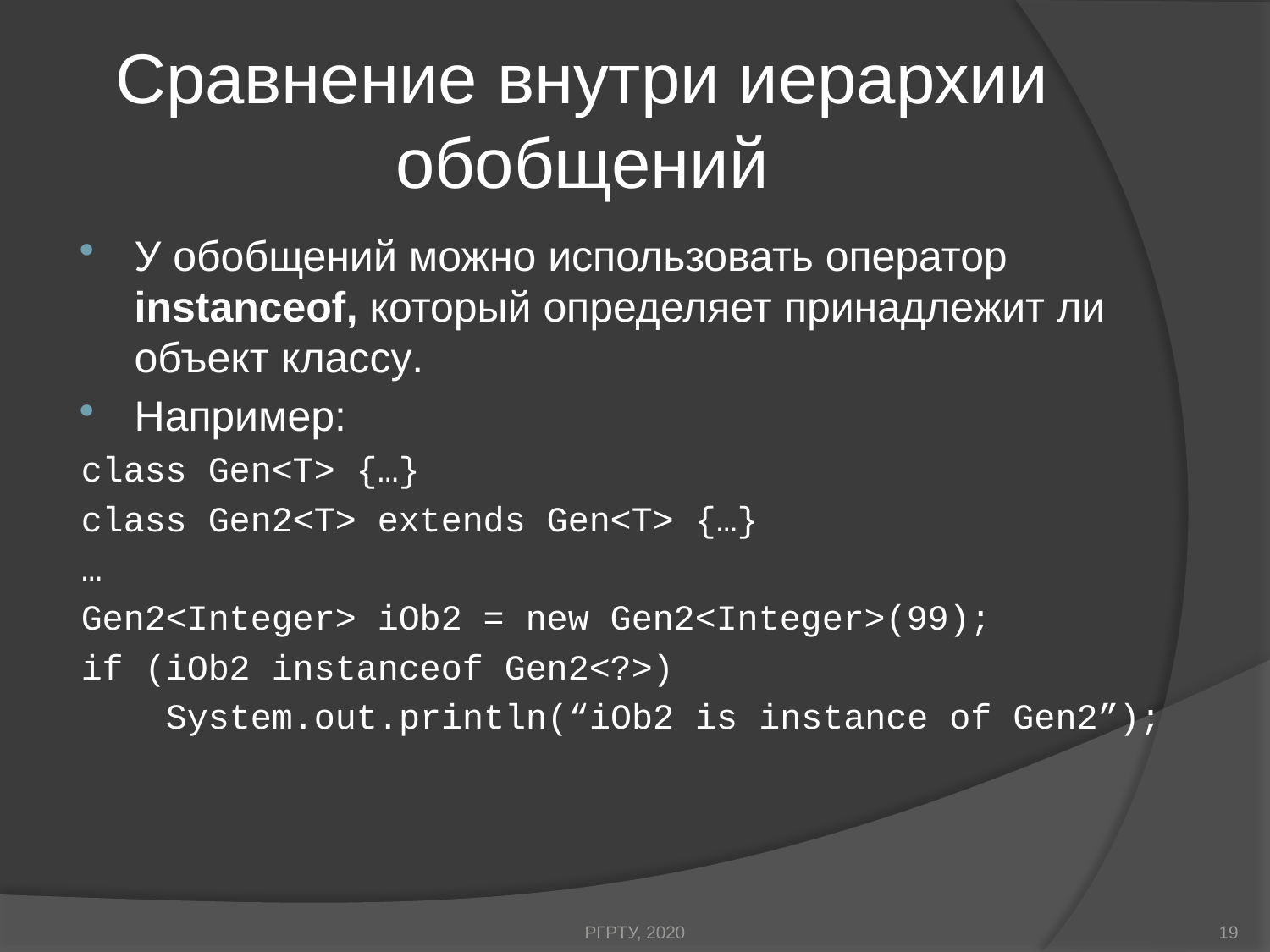

# Сравнение внутри иерархии обобщений
У обобщений можно использовать оператор instanceof, который определяет принадлежит ли объект классу.
Например:
class Gen<T> {…}
class Gen2<T> extends Gen<T> {…}
…
Gen2<Integer> iOb2 = new Gen2<Integer>(99);
if (iOb2 instanceof Gen2<?>)
    System.out.println(“iOb2 is instance of Gen2”);
РГРТУ, 2020
19